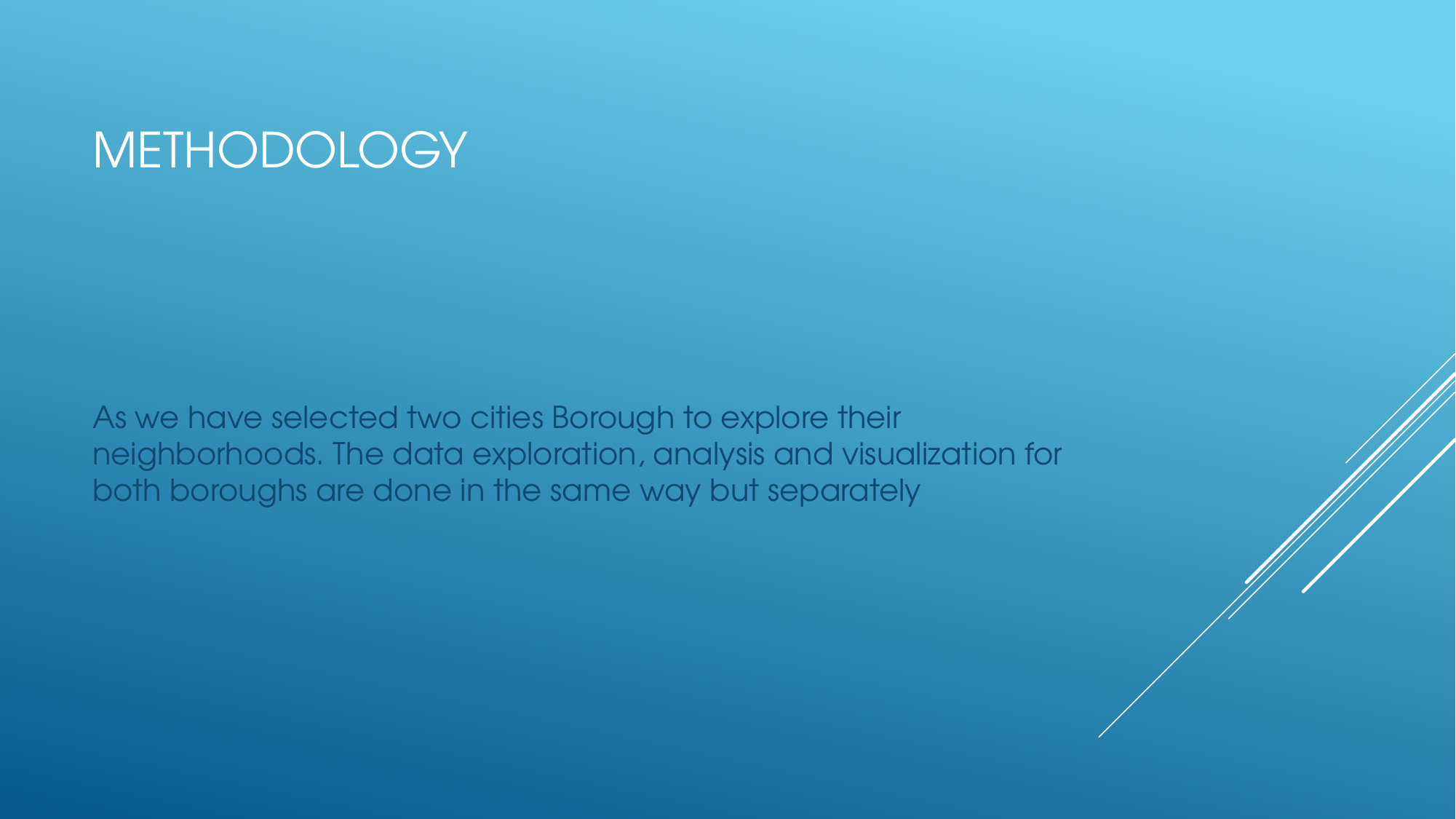

# Methodology
As we have selected two cities Borough to explore their neighborhoods. The data exploration, analysis and visualization for both boroughs are done in the same way but separately